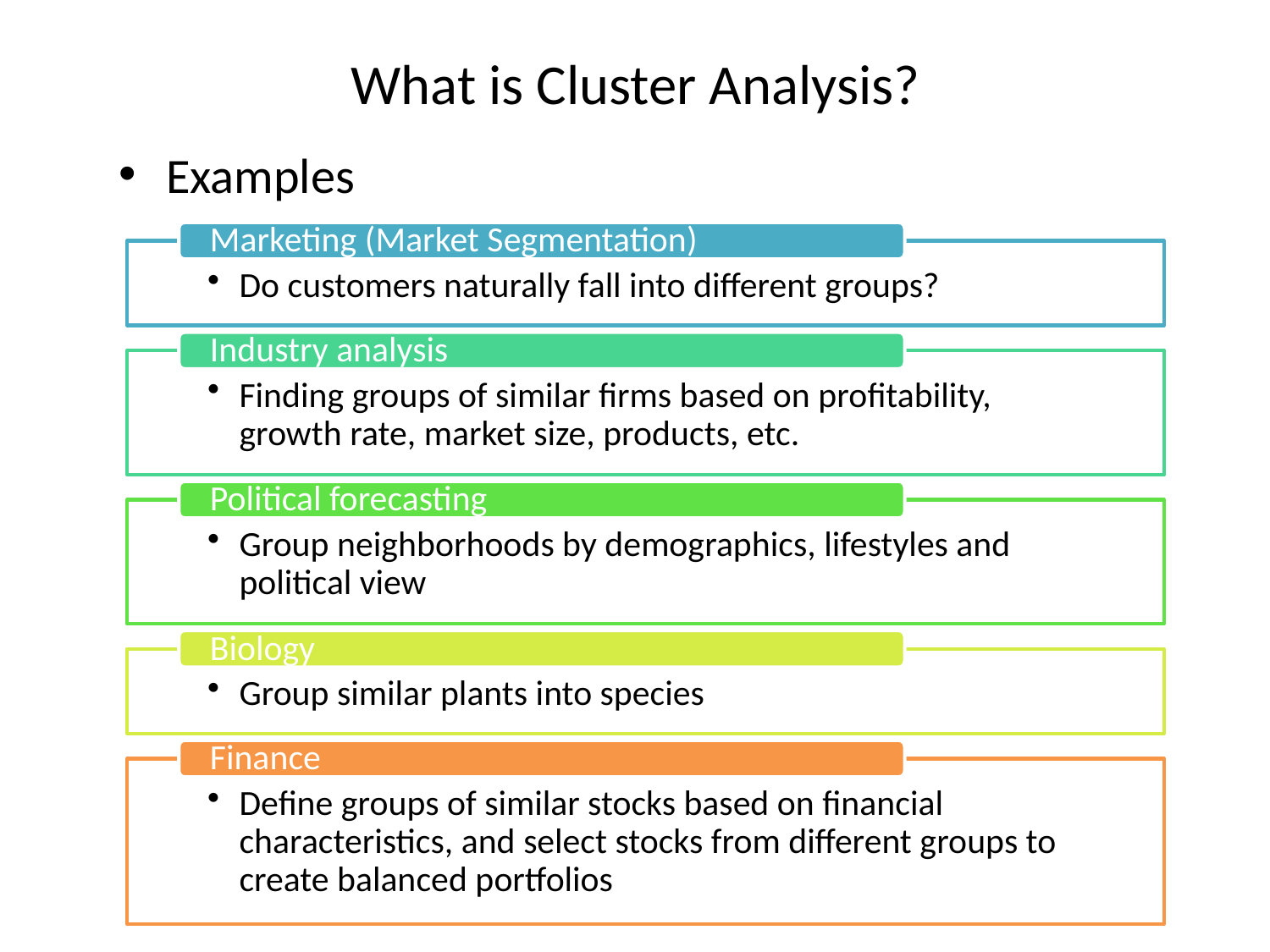

# What is Cluster Analysis?
Examples
Do customers naturally fall into different groups?
Marketing (Market Segmentation)
Finding groups of similar firms based on profitability, growth rate, market size, products, etc.
Industry analysis
Group neighborhoods by demographics, lifestyles and political view
Political forecasting
Group similar plants into species
Biology
Define groups of similar stocks based on financial characteristics, and select stocks from different groups to create balanced portfolios
Finance